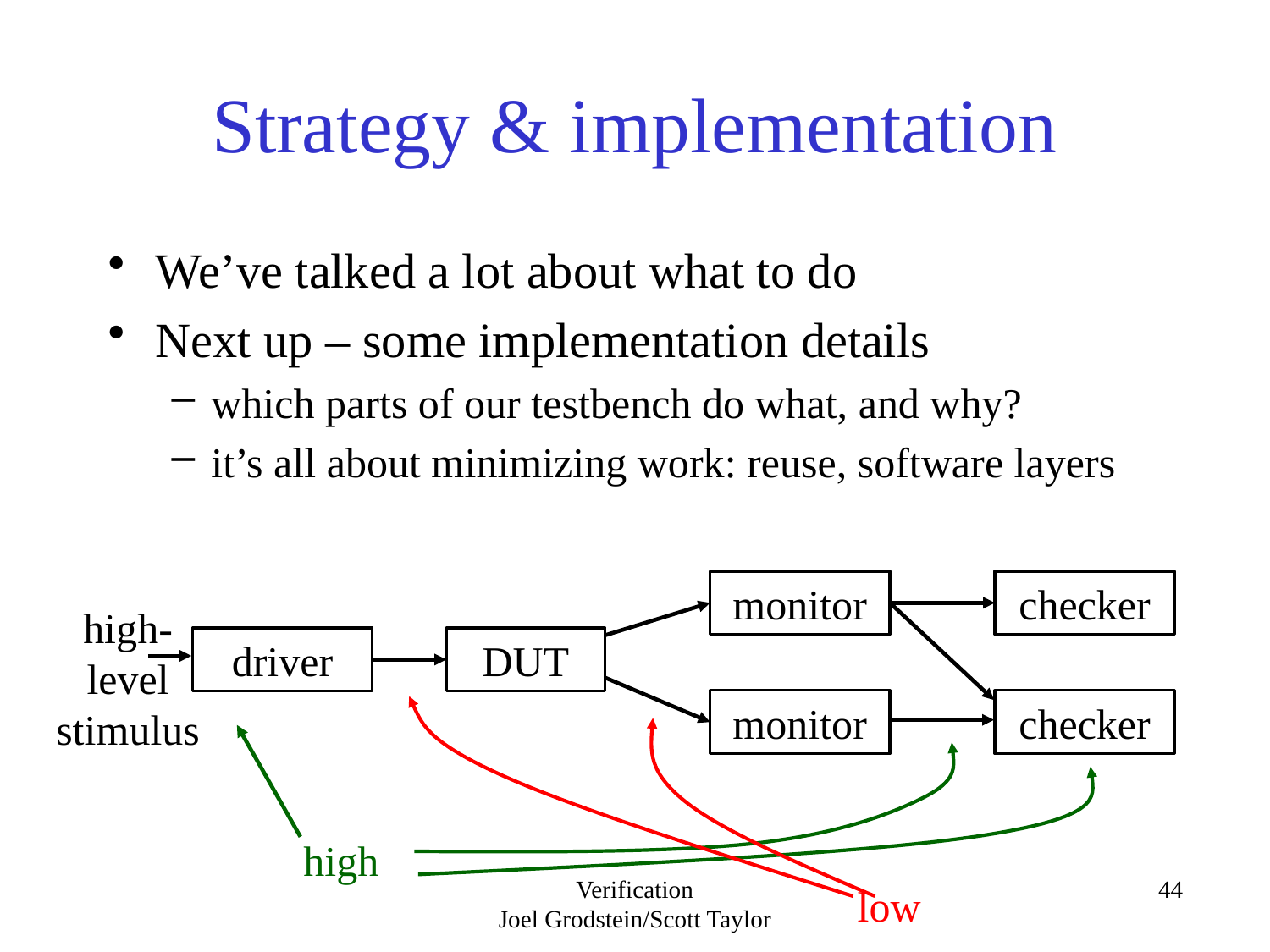

# Strategy & implementation
We’ve talked a lot about what to do
Next up – some implementation details
which parts of our testbench do what, and why?
it’s all about minimizing work: reuse, software layers
monitor
checker
high-level stimulus
driver
DUT
monitor
checker

high
Verification
Joel Grodstein/Scott Taylor
low